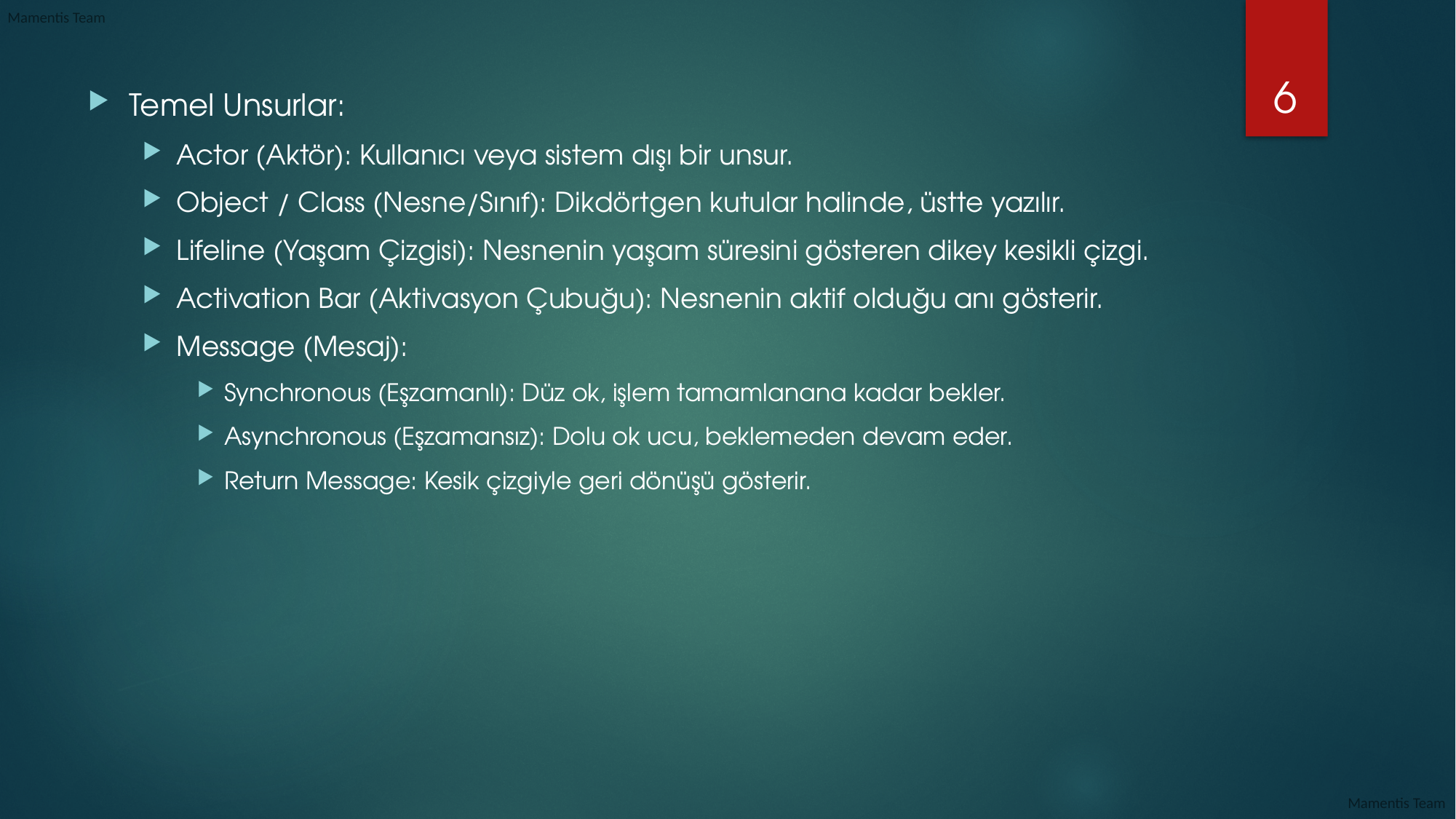

6
Temel Unsurlar:
Actor (Aktör): Kullanıcı veya sistem dışı bir unsur.
Object / Class (Nesne/Sınıf): Dikdörtgen kutular halinde, üstte yazılır.
Lifeline (Yaşam Çizgisi): Nesnenin yaşam süresini gösteren dikey kesikli çizgi.
Activation Bar (Aktivasyon Çubuğu): Nesnenin aktif olduğu anı gösterir.
Message (Mesaj):
Synchronous (Eşzamanlı): Düz ok, işlem tamamlanana kadar bekler.
Asynchronous (Eşzamansız): Dolu ok ucu, beklemeden devam eder.
Return Message: Kesik çizgiyle geri dönüşü gösterir.